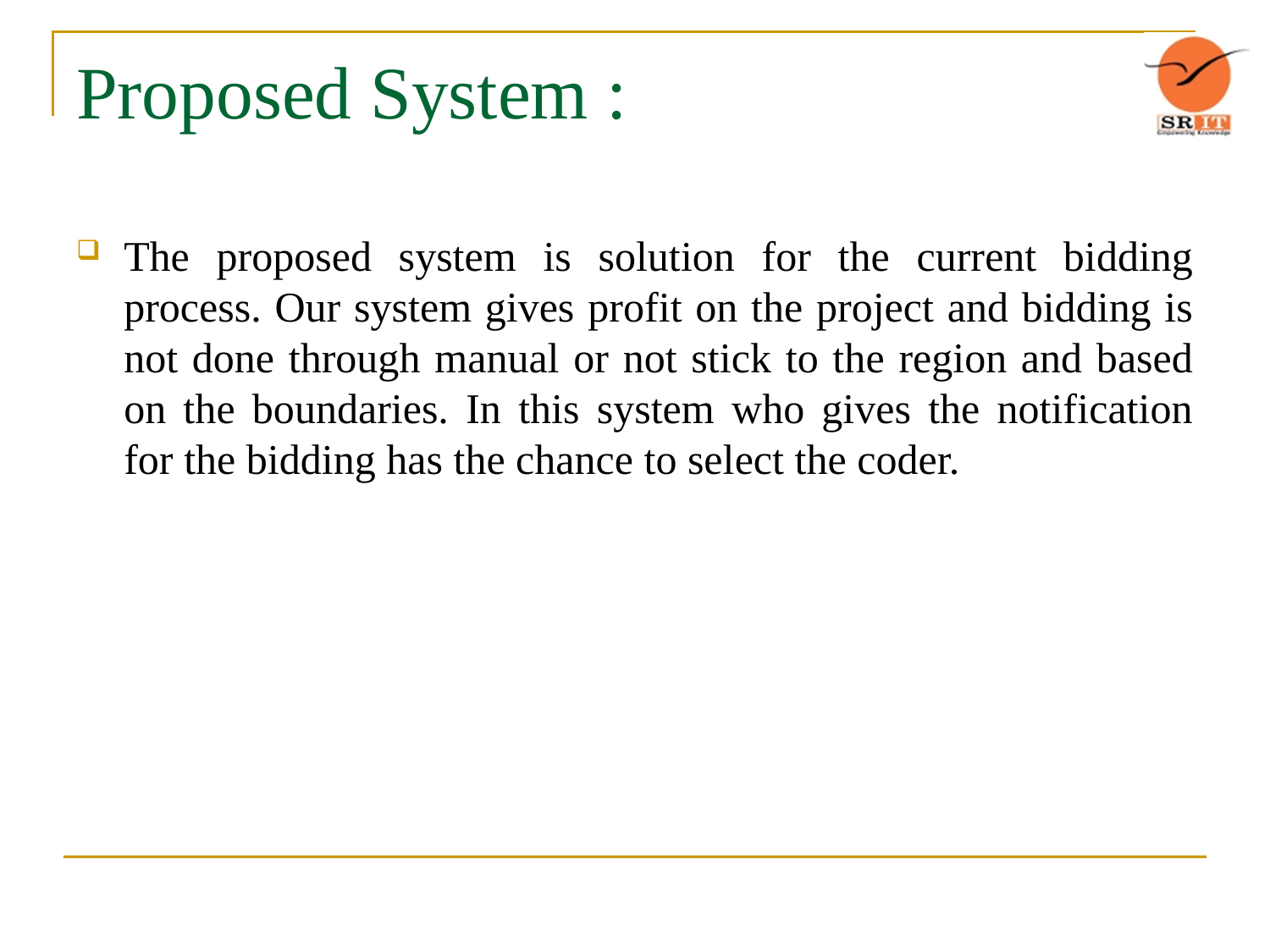

# Proposed System :
The proposed system is solution for the current bidding process. Our system gives profit on the project and bidding is not done through manual or not stick to the region and based on the boundaries. In this system who gives the notification for the bidding has the chance to select the coder.